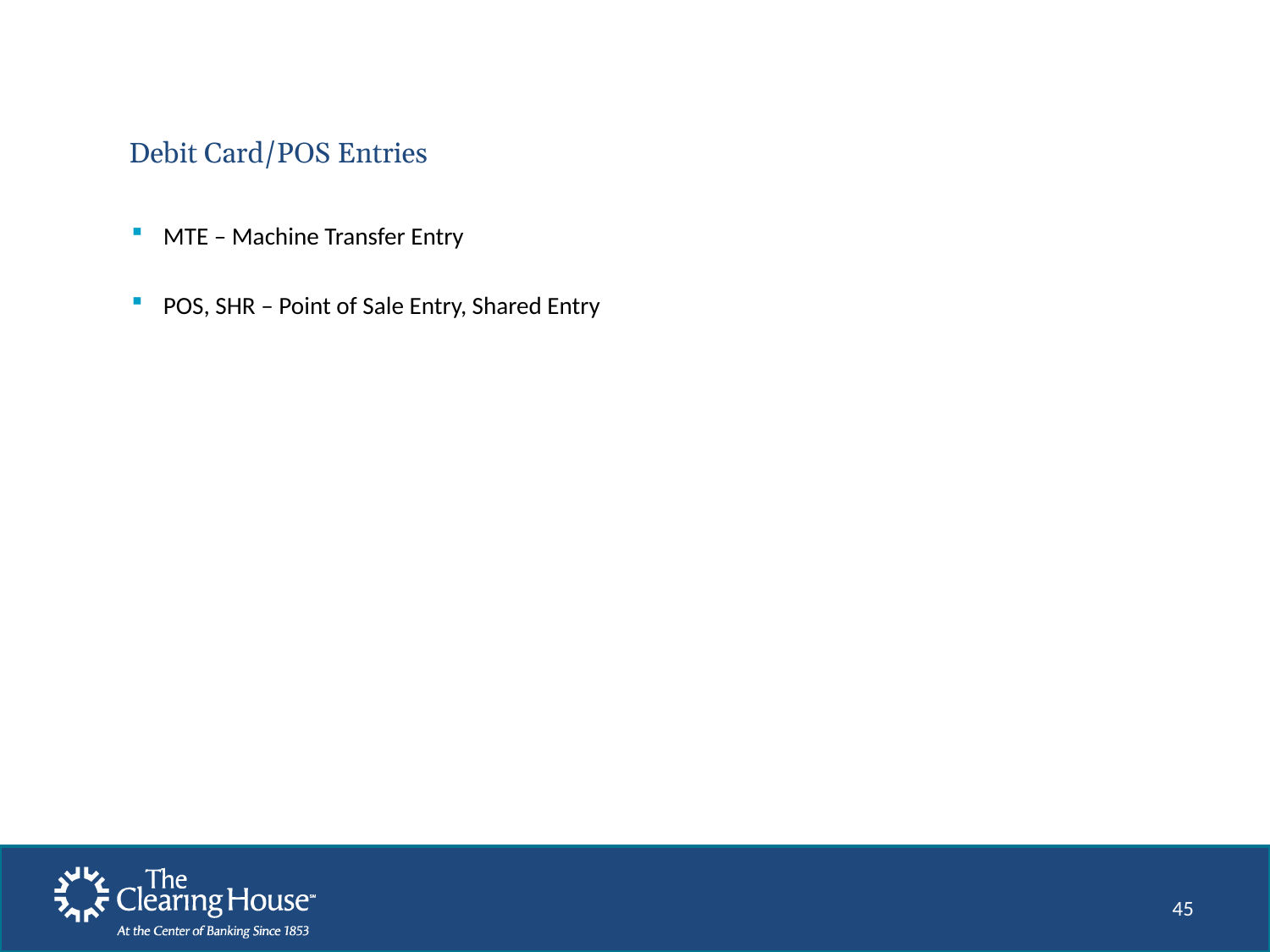

# Debit Card/POS Entries
MTE – Machine Transfer Entry

POS, SHR – Point of Sale Entry, Shared Entry
45